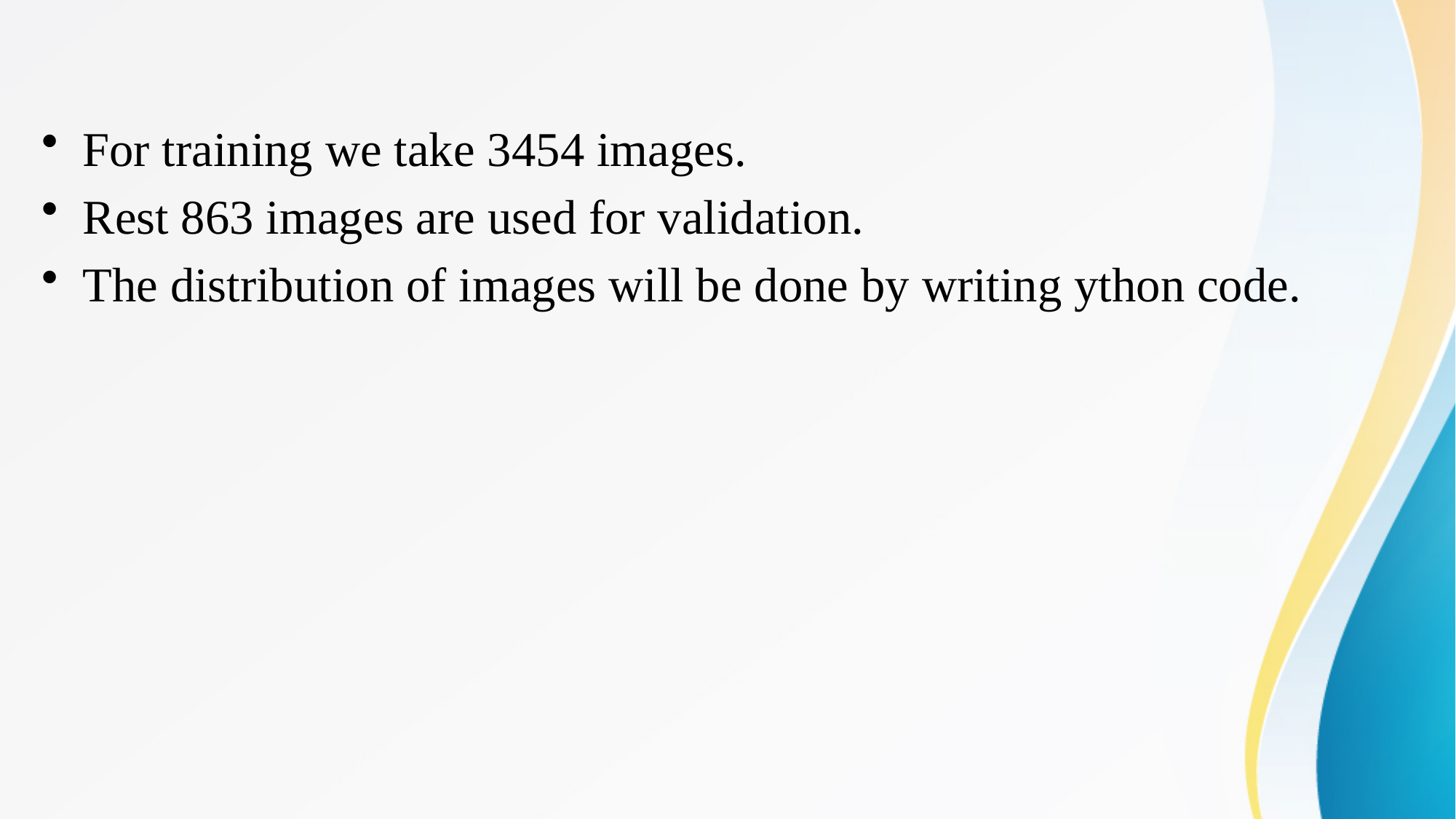

For training we take 3454 images.
Rest 863 images are used for validation.
The distribution of images will be done by writing ython code.